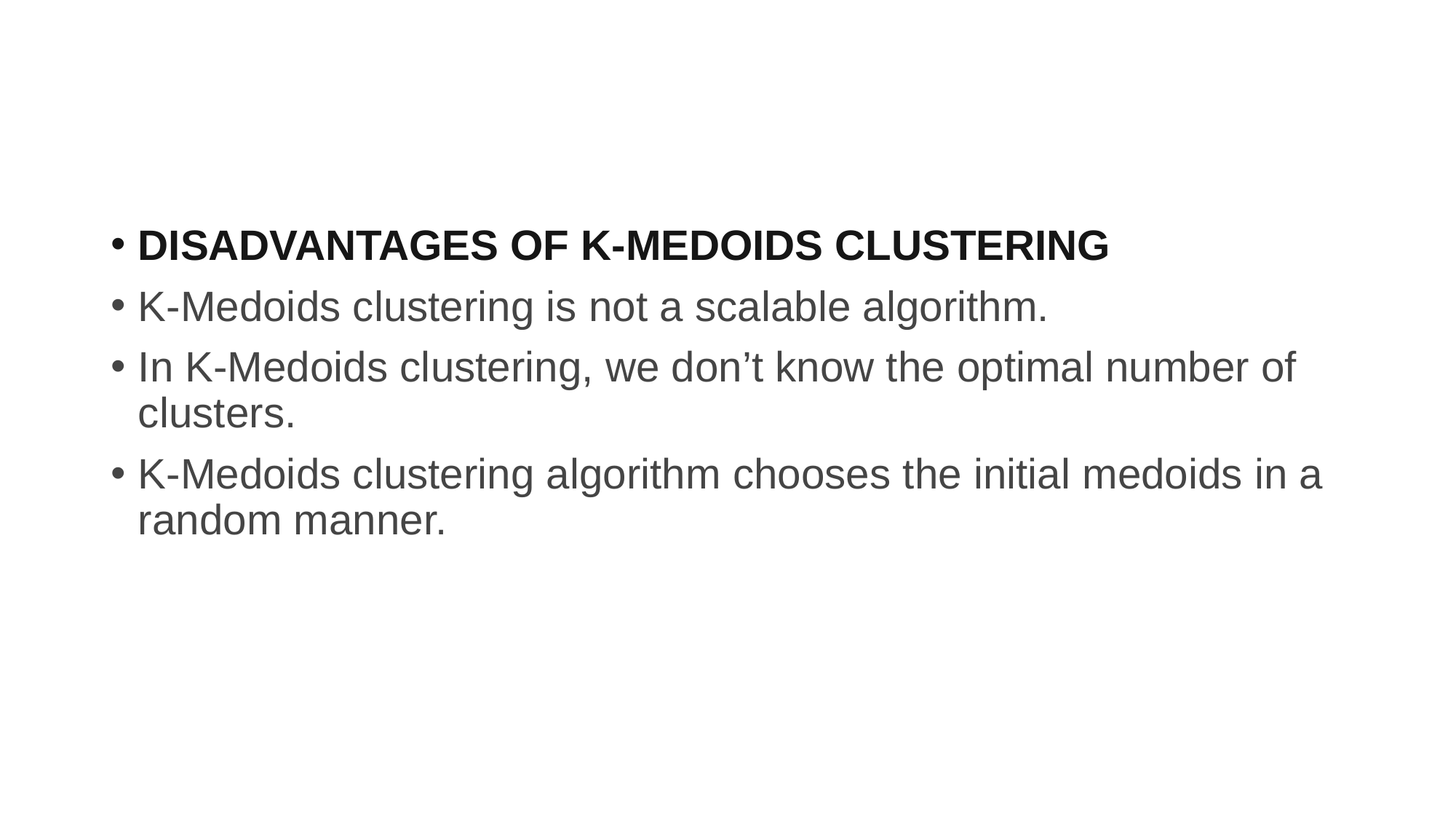

#
DISADVANTAGES OF K-MEDOIDS CLUSTERING
K-Medoids clustering is not a scalable algorithm.
In K-Medoids clustering, we don’t know the optimal number of clusters.
K-Medoids clustering algorithm chooses the initial medoids in a random manner.